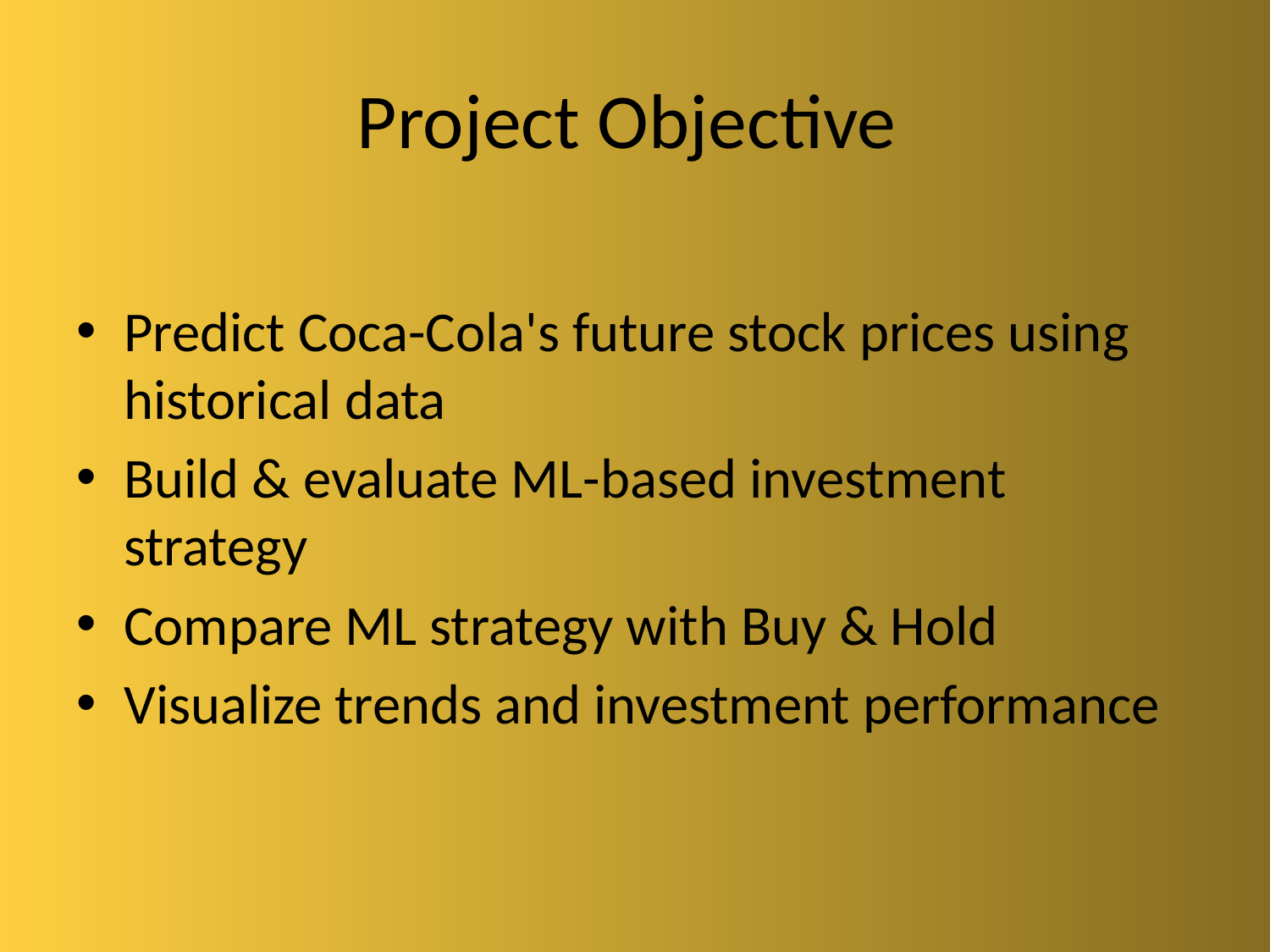

# Project Objective
Predict Coca-Cola's future stock prices using historical data
Build & evaluate ML-based investment strategy
Compare ML strategy with Buy & Hold
Visualize trends and investment performance